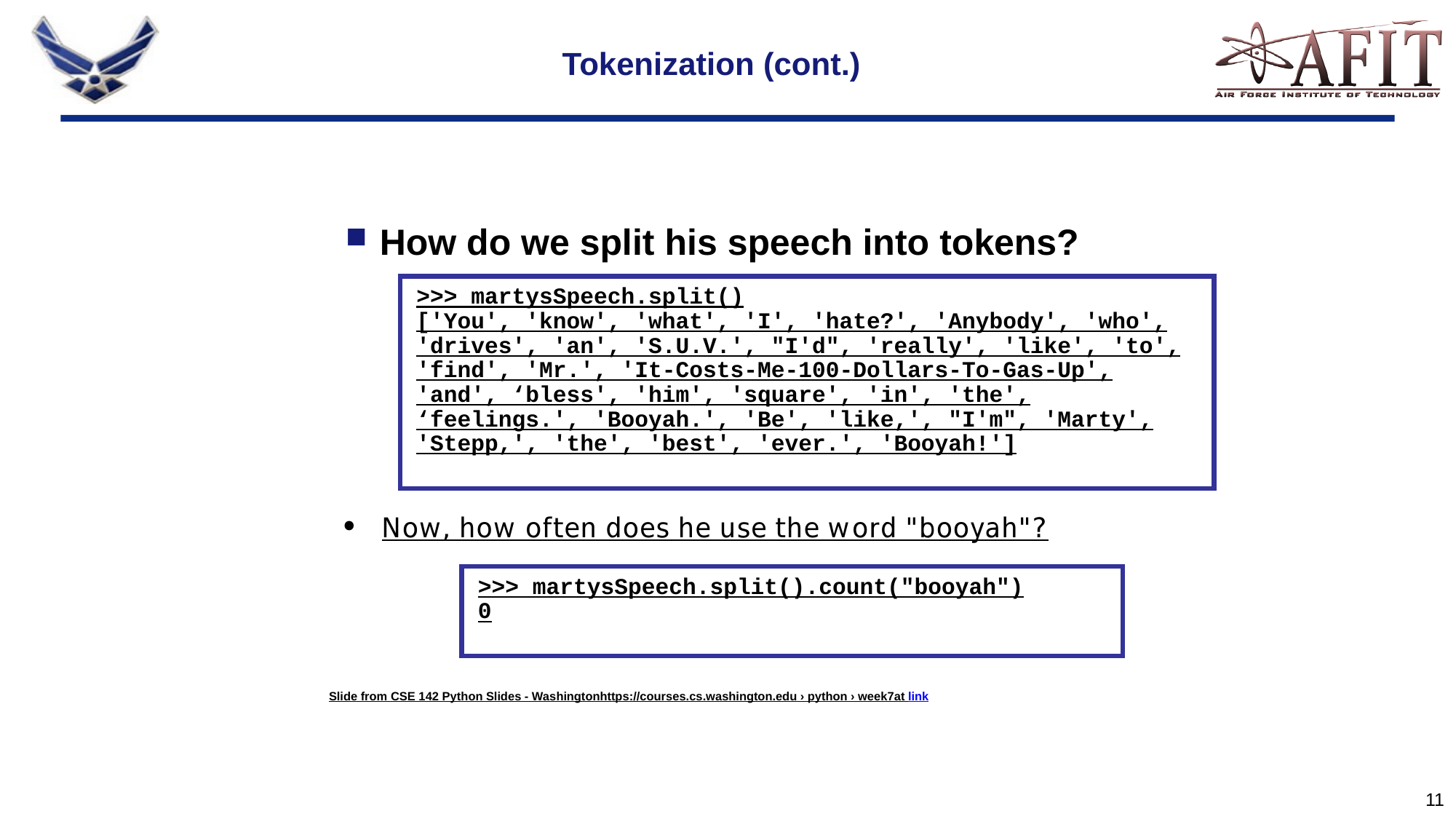

# Tokenization (cont.)‏
How do we split his speech into tokens?
>>> martysSpeech.split()‏
['You', 'know', 'what', 'I', 'hate?', 'Anybody', 'who', 'drives', 'an', 'S.U.V.', "I'd", 'really', 'like', 'to', 'find', 'Mr.', 'It-Costs-Me-100-Dollars-To-Gas-Up', 'and', ‘bless', 'him', 'square', 'in', 'the', ‘feelings.', 'Booyah.', 'Be', 'like,', "I'm", 'Marty', 'Stepp,', 'the', 'best', 'ever.', 'Booyah!']

Now, how often does he use the word "booyah"?
>>> martysSpeech.split().count("booyah")‏
0

Slide from CSE 142 Python Slides - Washingtonhttps://courses.cs.washington.edu › python › week7at link